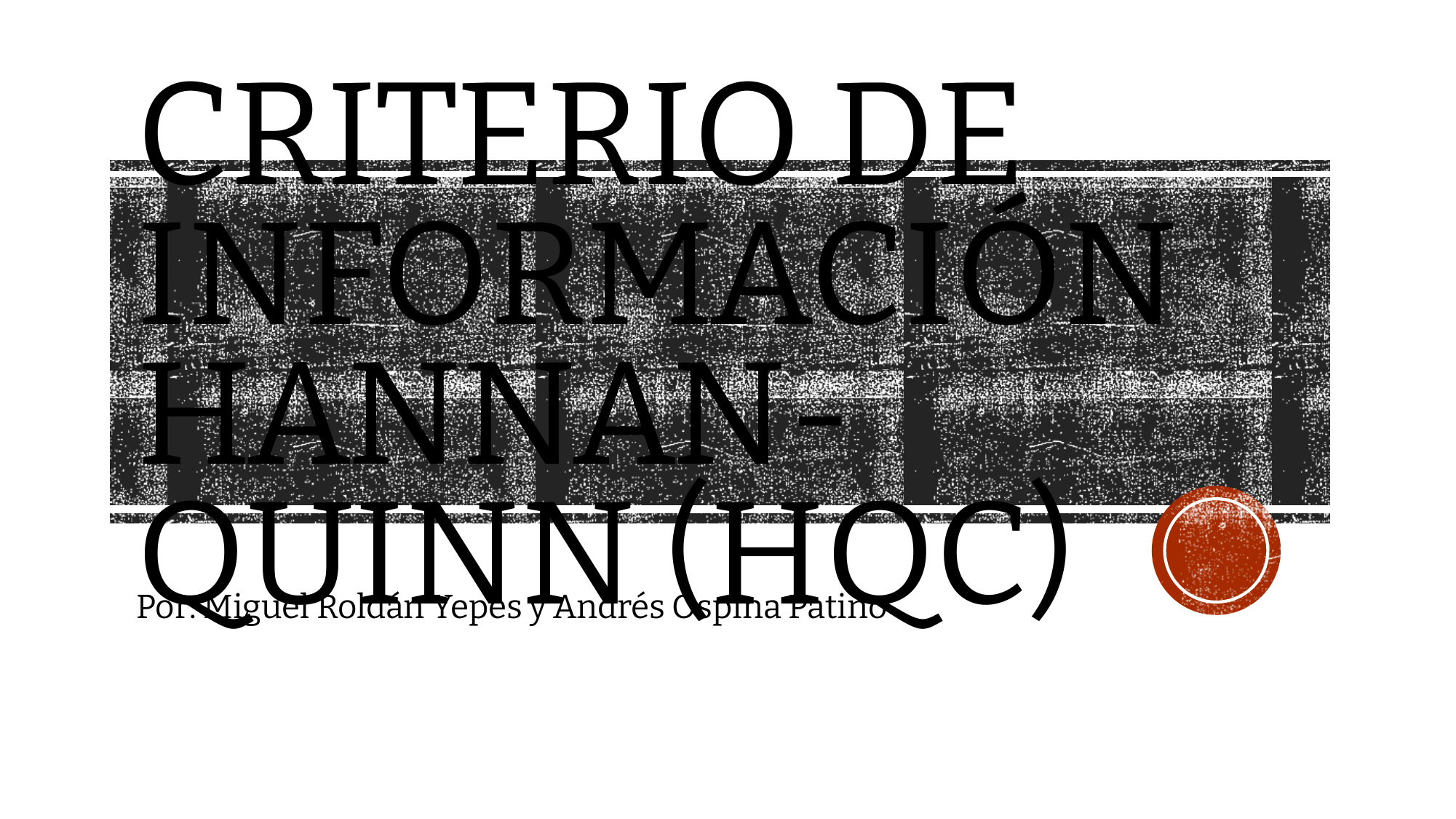

# Criterio de Información Hannan-Quinn (HQC)
Por: Miguel Roldán Yepes y Andrés Ospina Patiño